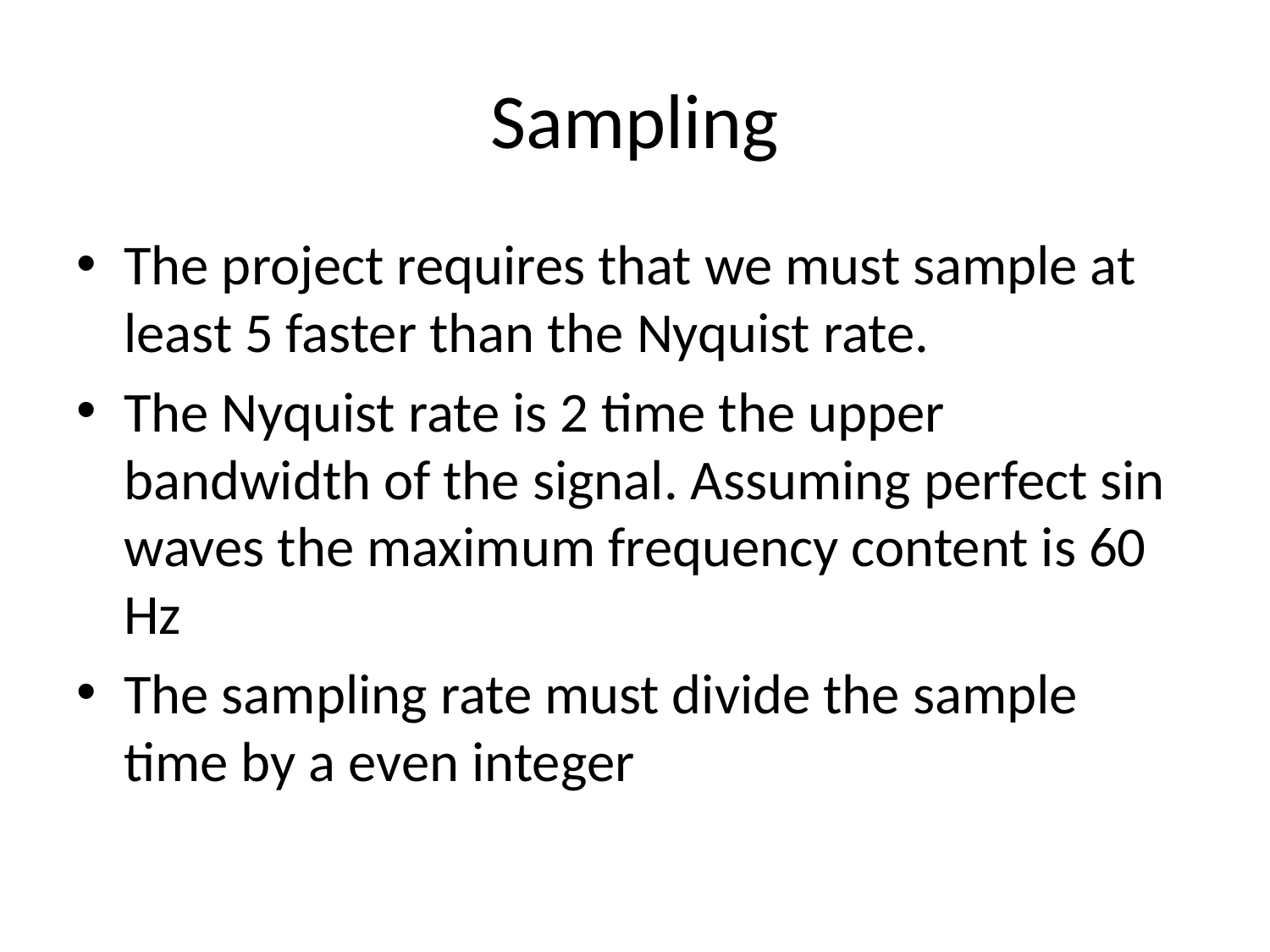

# Sampling
The project requires that we must sample at least 5 faster than the Nyquist rate.
The Nyquist rate is 2 time the upper bandwidth of the signal. Assuming perfect sin waves the maximum frequency content is 60 Hz
The sampling rate must divide the sample time by a even integer